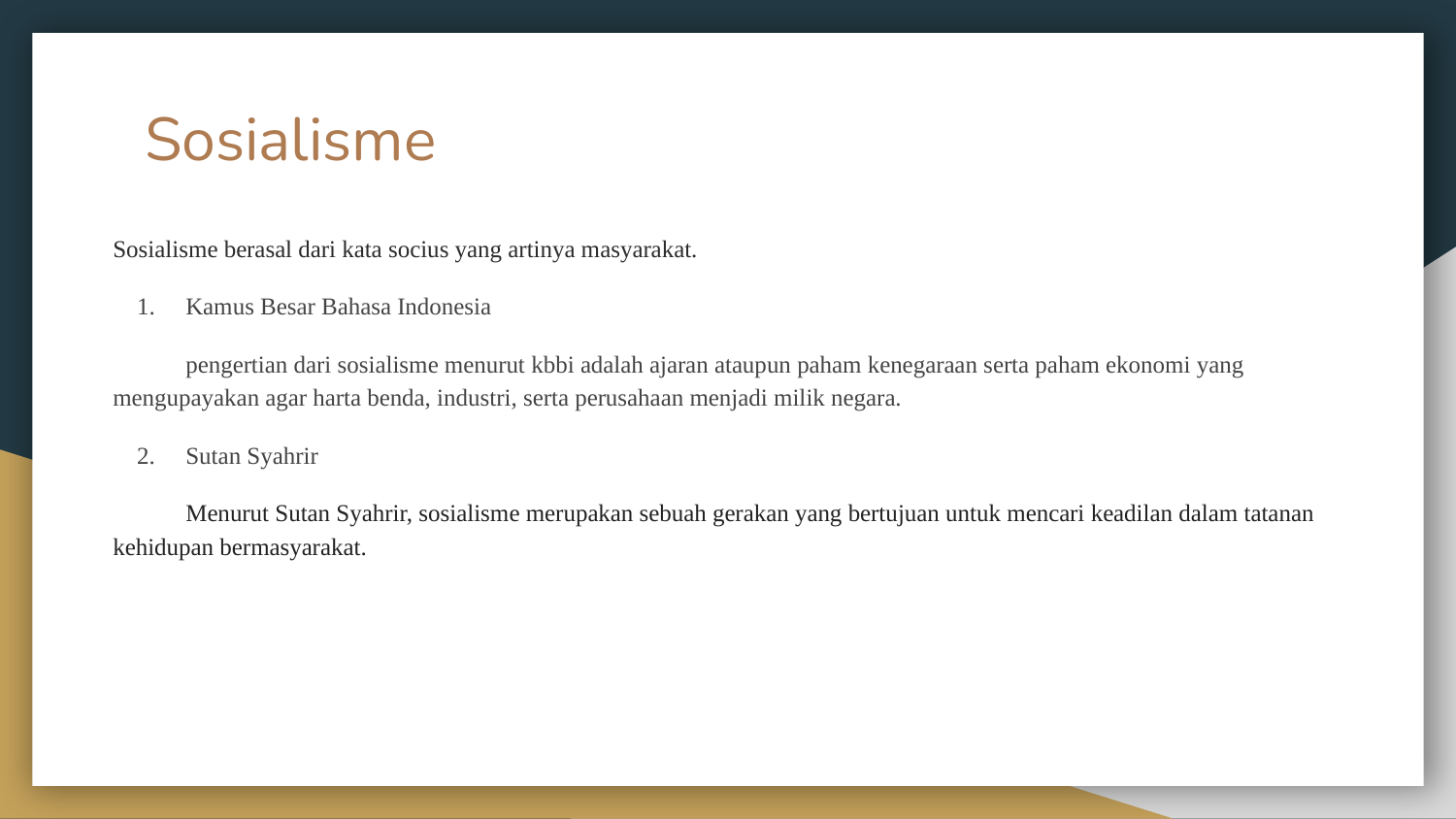

# Sosialisme

Sosialisme berasal dari kata socius yang artinya masyarakat.
Kamus Besar Bahasa Indonesia
pengertian dari sosialisme menurut kbbi adalah ajaran ataupun paham kenegaraan serta paham ekonomi yang mengupayakan agar harta benda, industri, serta perusahaan menjadi milik negara.
Sutan Syahrir
Menurut Sutan Syahrir, sosialisme merupakan sebuah gerakan yang bertujuan untuk mencari keadilan dalam tatanan kehidupan bermasyarakat.